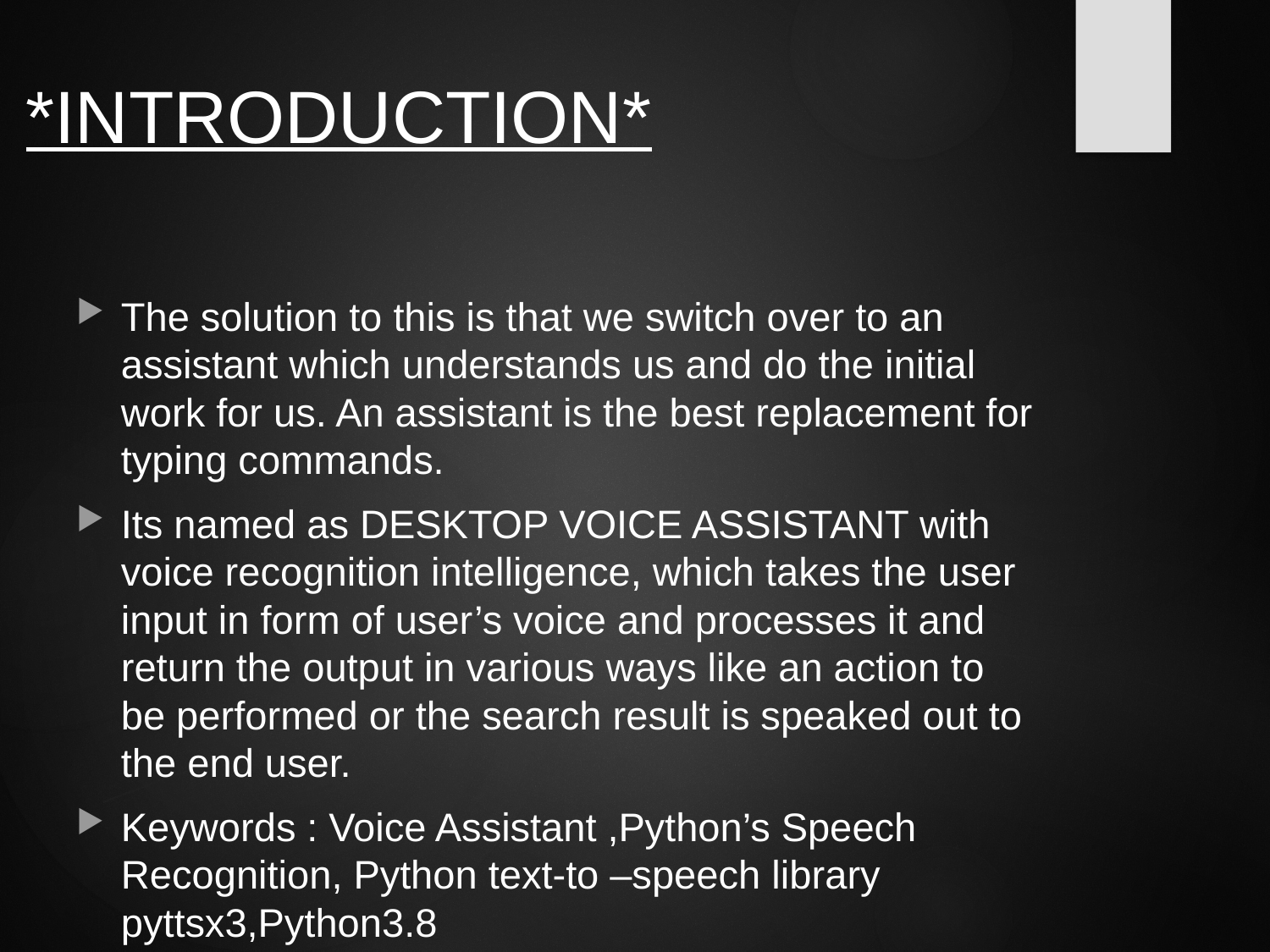

# *INTRODUCTION*
The solution to this is that we switch over to an assistant which understands us and do the initial work for us. An assistant is the best replacement for typing commands.
Its named as DESKTOP VOICE ASSISTANT with voice recognition intelligence, which takes the user input in form of user’s voice and processes it and return the output in various ways like an action to be performed or the search result is speaked out to the end user.
Keywords : Voice Assistant ,Python’s Speech Recognition, Python text-to –speech library pyttsx3,Python3.8